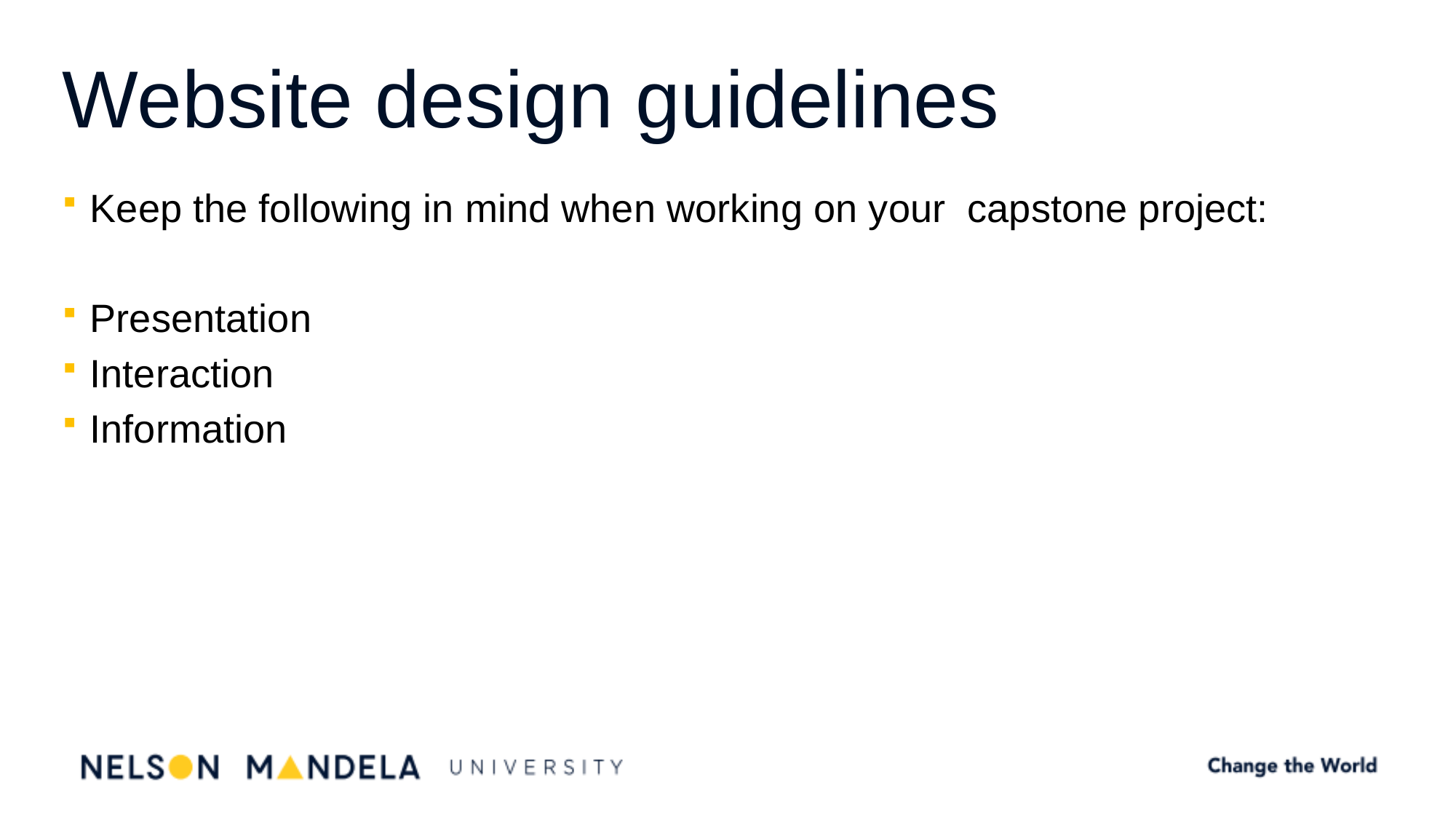

# Website design guidelines
Keep the following in mind when working on your  capstone project:

Presentation
Interaction
Information